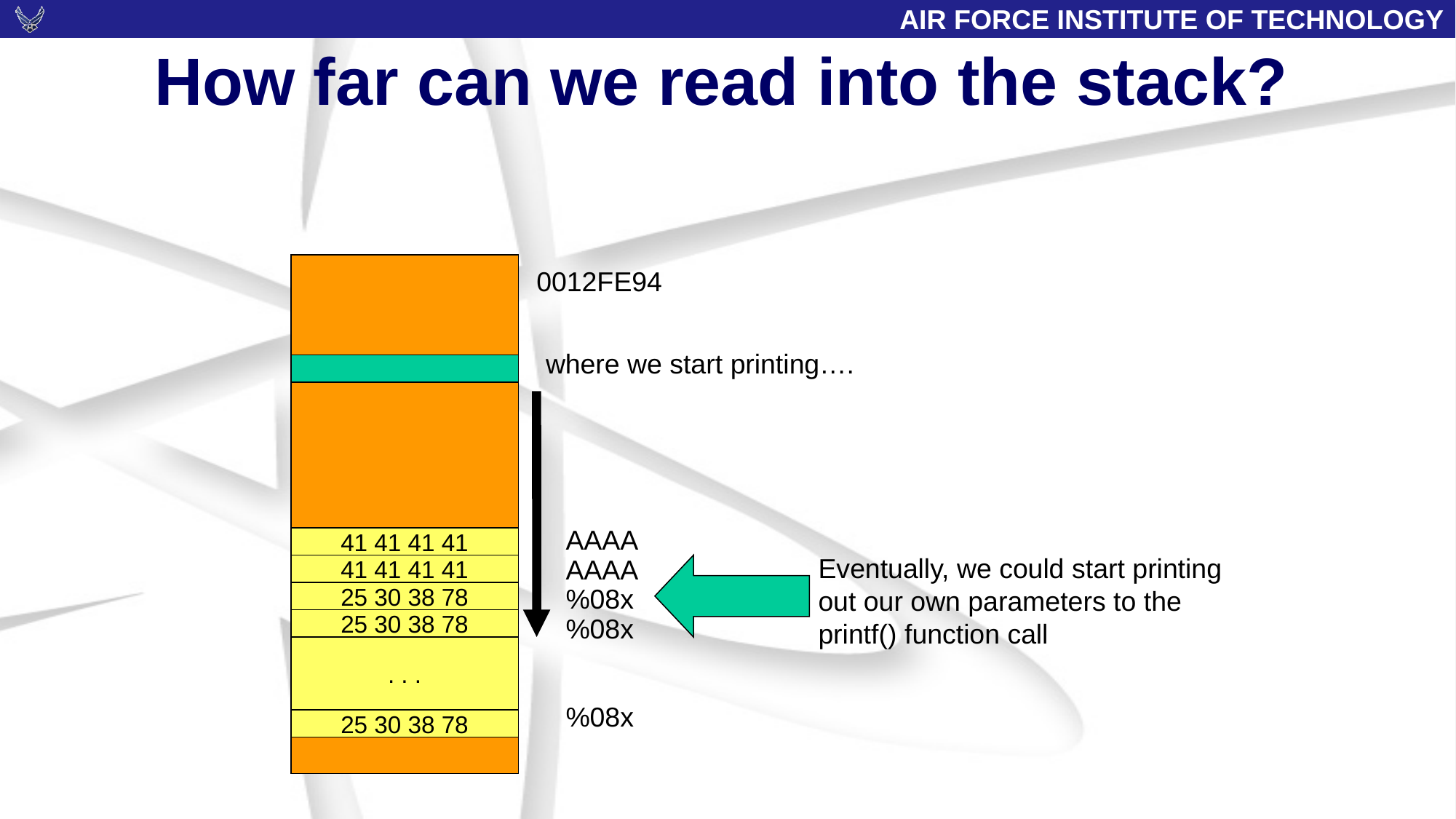

# How far can we read into the stack?

0012FE94
where we start printing….

AAAA
AAAA
%08x
%08x

%08x
41 41 41 41
Eventually, we could start printing out our own parameters to the printf() function call
41 41 41 41

25 30 38 78
25 30 38 78
 . . .
25 30 38 78